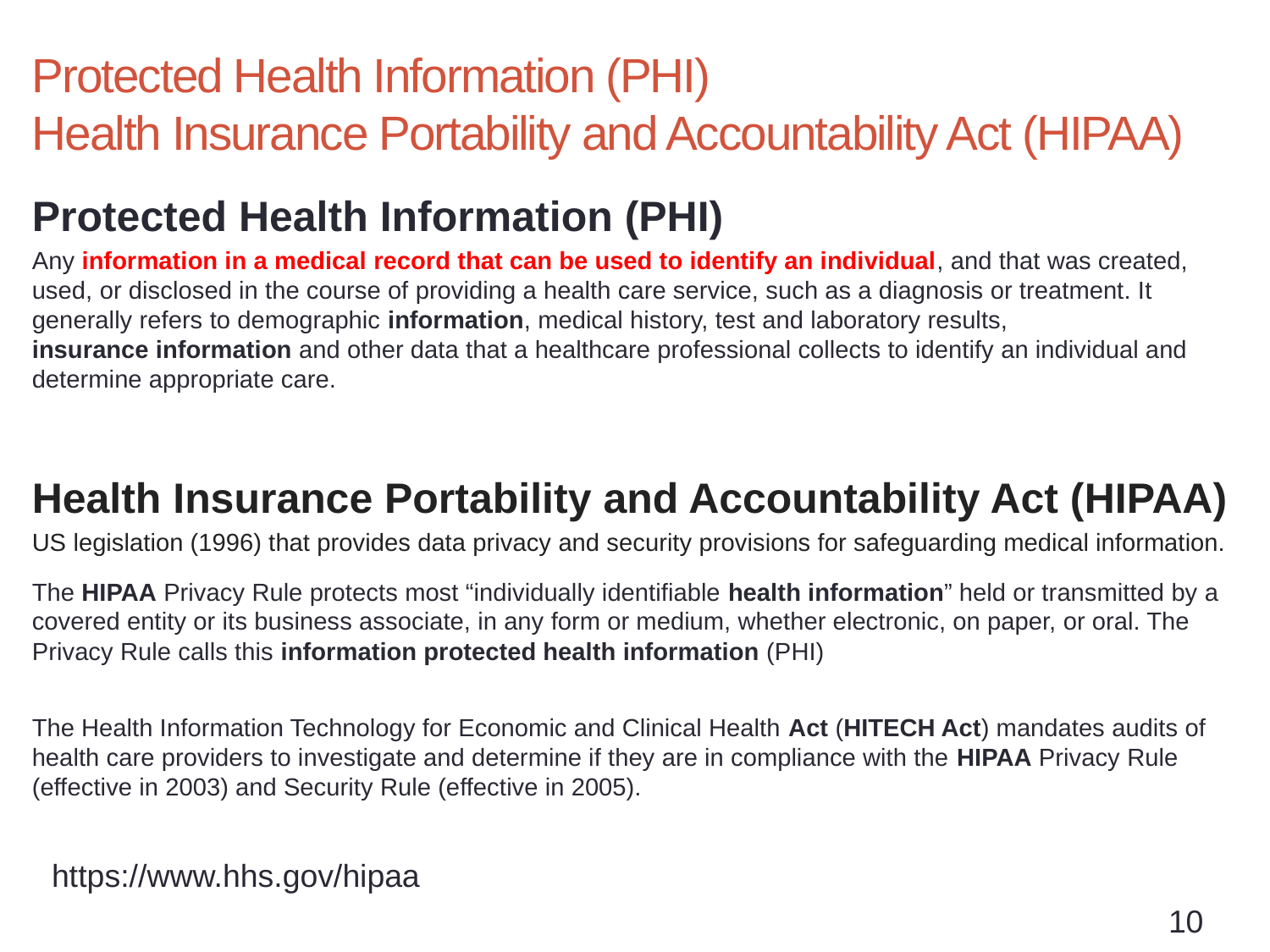

# Protected Health Information (PHI) Health Insurance Portability and Accountability Act (HIPAA)
Protected Health Information (PHI)
Any information in a medical record that can be used to identify an individual, and that was created, used, or disclosed in the course of providing a health care service, such as a diagnosis or treatment. It generally refers to demographic information, medical history, test and laboratory results, insurance information and other data that a healthcare professional collects to identify an individual and determine appropriate care.

Health Insurance Portability and Accountability Act (HIPAA)
US legislation (1996) that provides data privacy and security provisions for safeguarding medical information.

The HIPAA Privacy Rule protects most “individually identifiable health information” held or transmitted by a covered entity or its business associate, in any form or medium, whether electronic, on paper, or oral. The Privacy Rule calls this information protected health information (PHI)

The Health Information Technology for Economic and Clinical Health Act (HITECH Act) mandates audits of health care providers to investigate and determine if they are in compliance with the HIPAA Privacy Rule (effective in 2003) and Security Rule (effective in 2005).

https://www.hhs.gov/hipaa